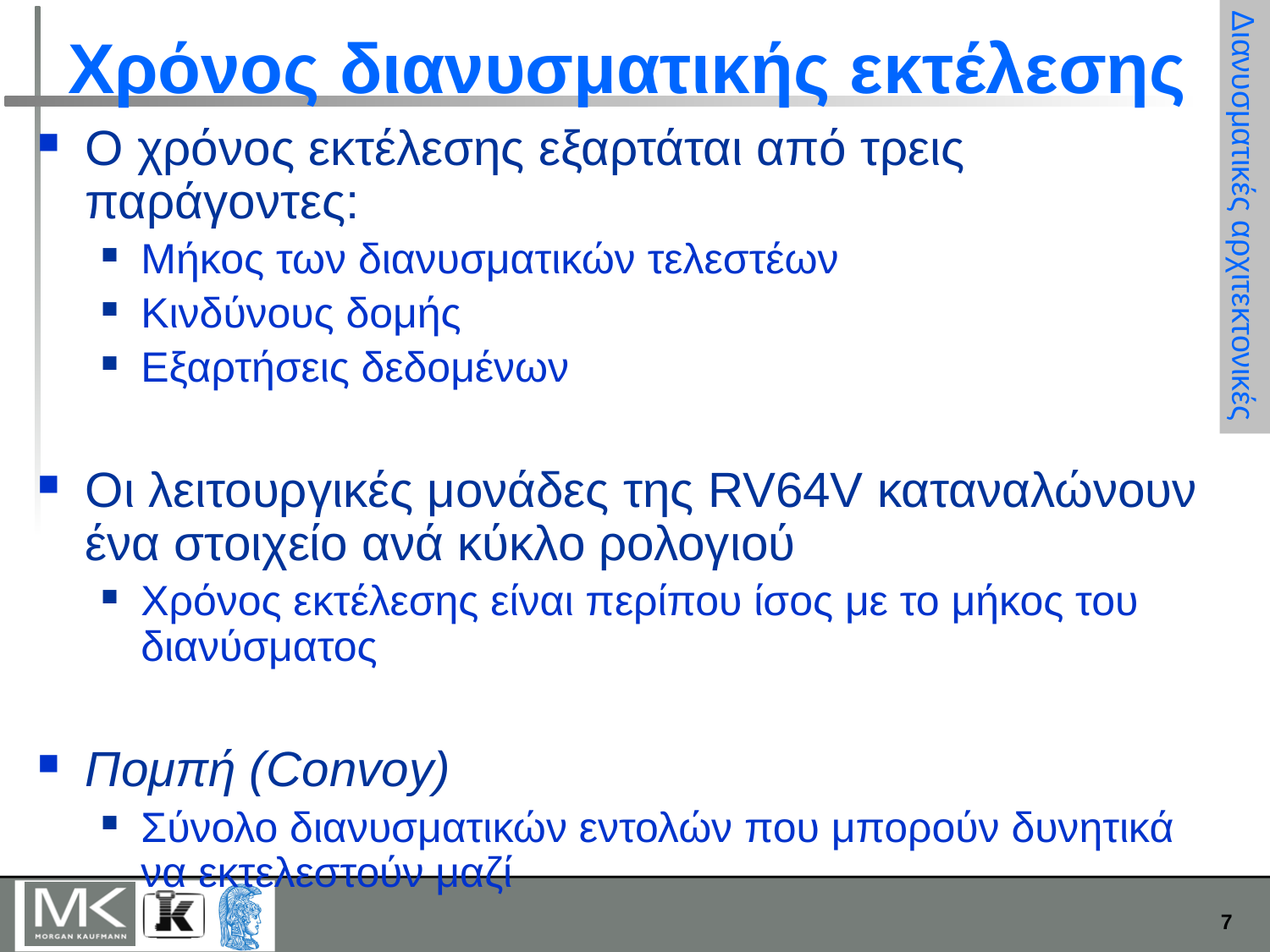

# Χρόνος διανυσματικής εκτέλεσης
Ο χρόνος εκτέλεσης εξαρτάται από τρεις παράγοντες:
Μήκος των διανυσματικών τελεστέων
Κινδύνους δομής
Εξαρτήσεις δεδομένων

Οι λειτουργικές μονάδες της RV64V καταναλώνουν ένα στοιχείο ανά κύκλο ρολογιού
Χρόνος εκτέλεσης είναι περίπου ίσος με το μήκος του διανύσματος

Πομπή (Convoy)
Σύνολο διανυσματικών εντολών που μπορούν δυνητικά να εκτελεστούν μαζί
Διανυσματικές αρχιτεκτονικές